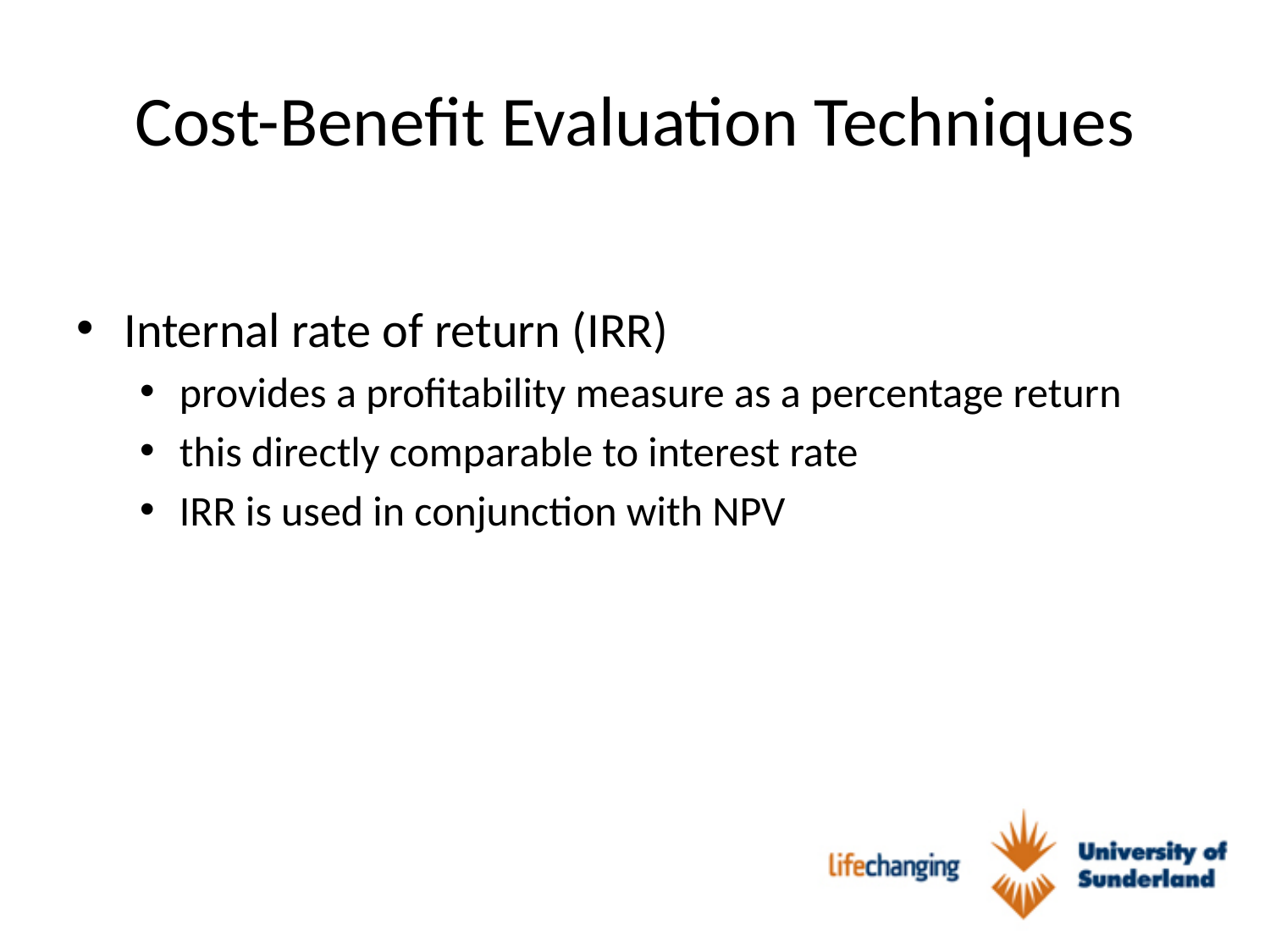

# Cost-Benefit Evaluation Techniques

Internal rate of return (IRR)
provides a profitability measure as a percentage return
this directly comparable to interest rate
IRR is used in conjunction with NPV